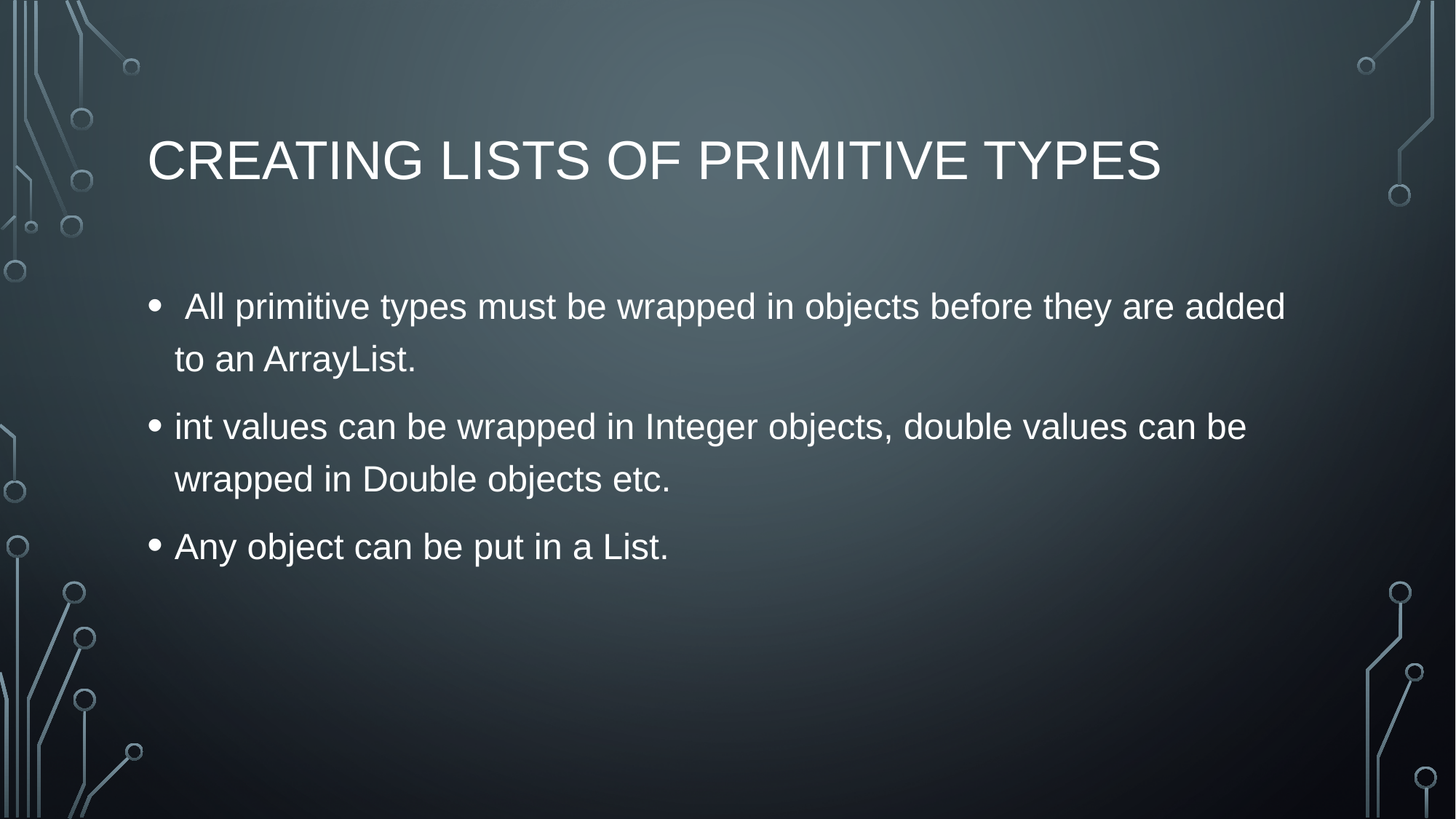

# Creating lists of primitive types
 All primitive types must be wrapped in objects before they are added to an ArrayList.
int values can be wrapped in Integer objects, double values can be wrapped in Double objects etc.
Any object can be put in a List.